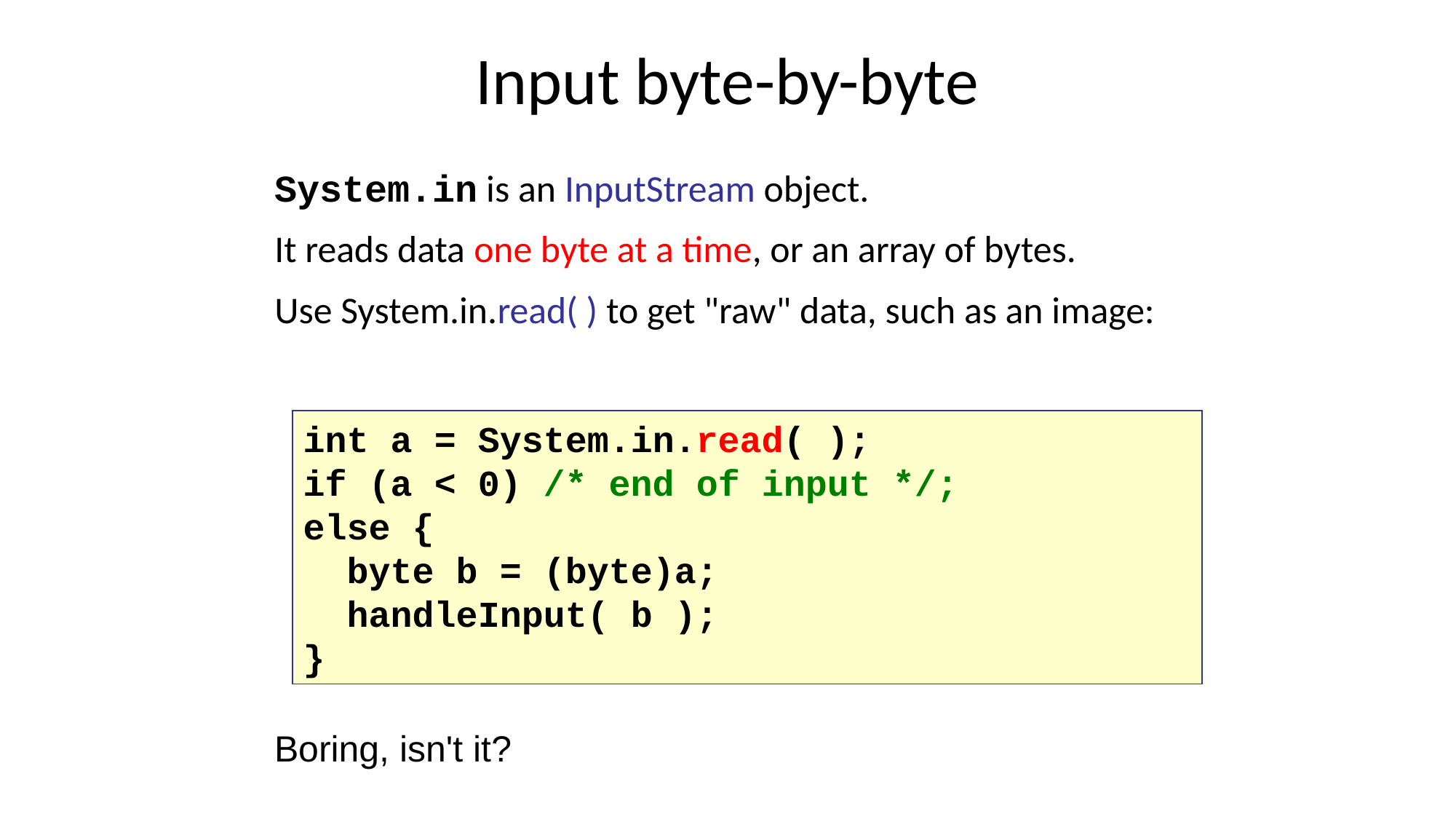

Input byte-by-byte
System.in is an InputStream object.
It reads data one byte at a time, or an array of bytes.
Use System.in.read( ) to get "raw" data, such as an image:

int a = System.in.read( );
if (a < 0) /* end of input */;
else {
  byte b = (byte)a;
  handleInput( b );
}
Boring, isn't it?